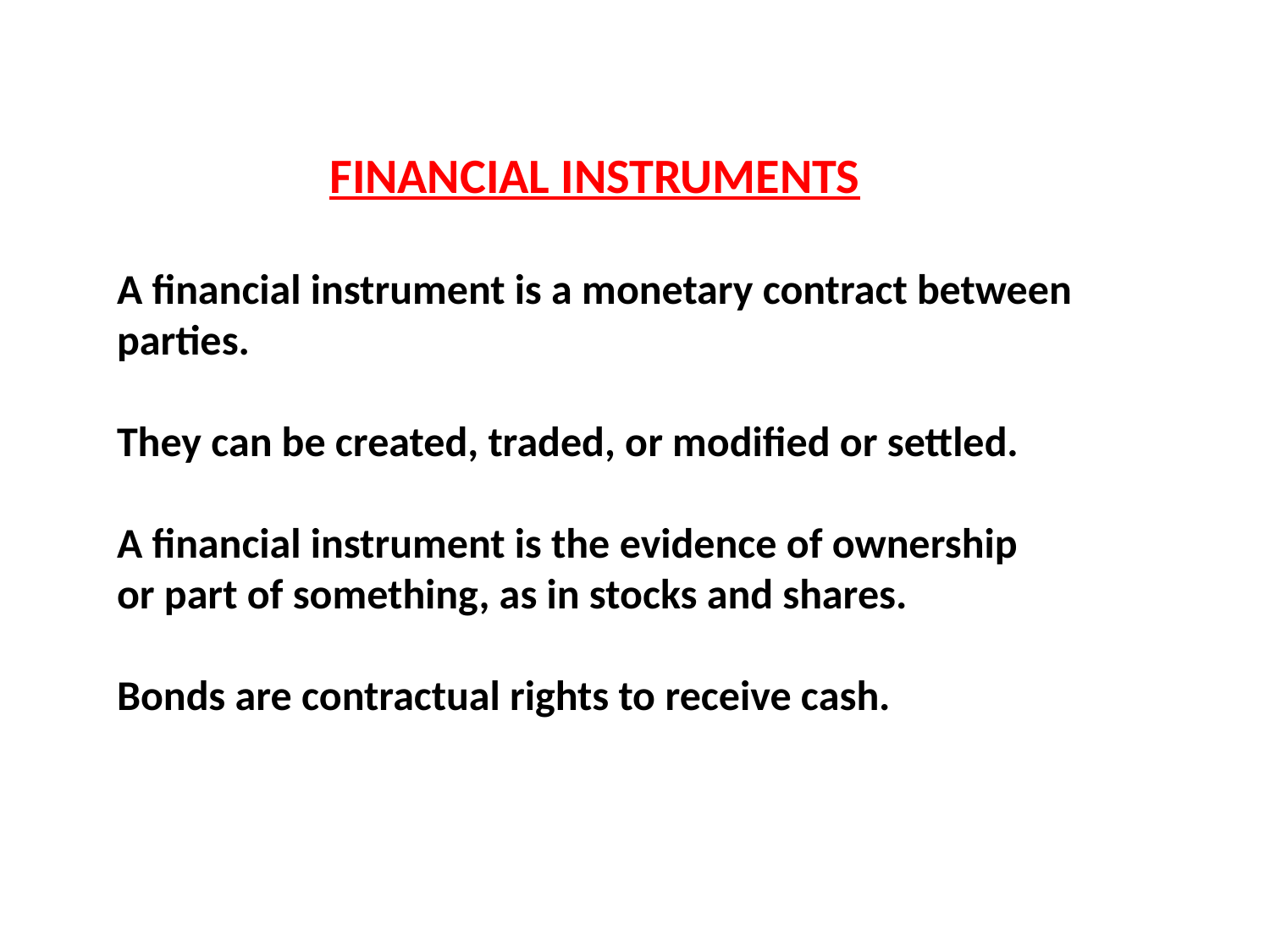

FINANCIAL INSTRUMENTS

A financial instrument is a monetary contract between
parties.

They can be created, traded, or modified or settled.

A financial instrument is the evidence of ownership
or part of something, as in stocks and shares.

Bonds are contractual rights to receive cash.